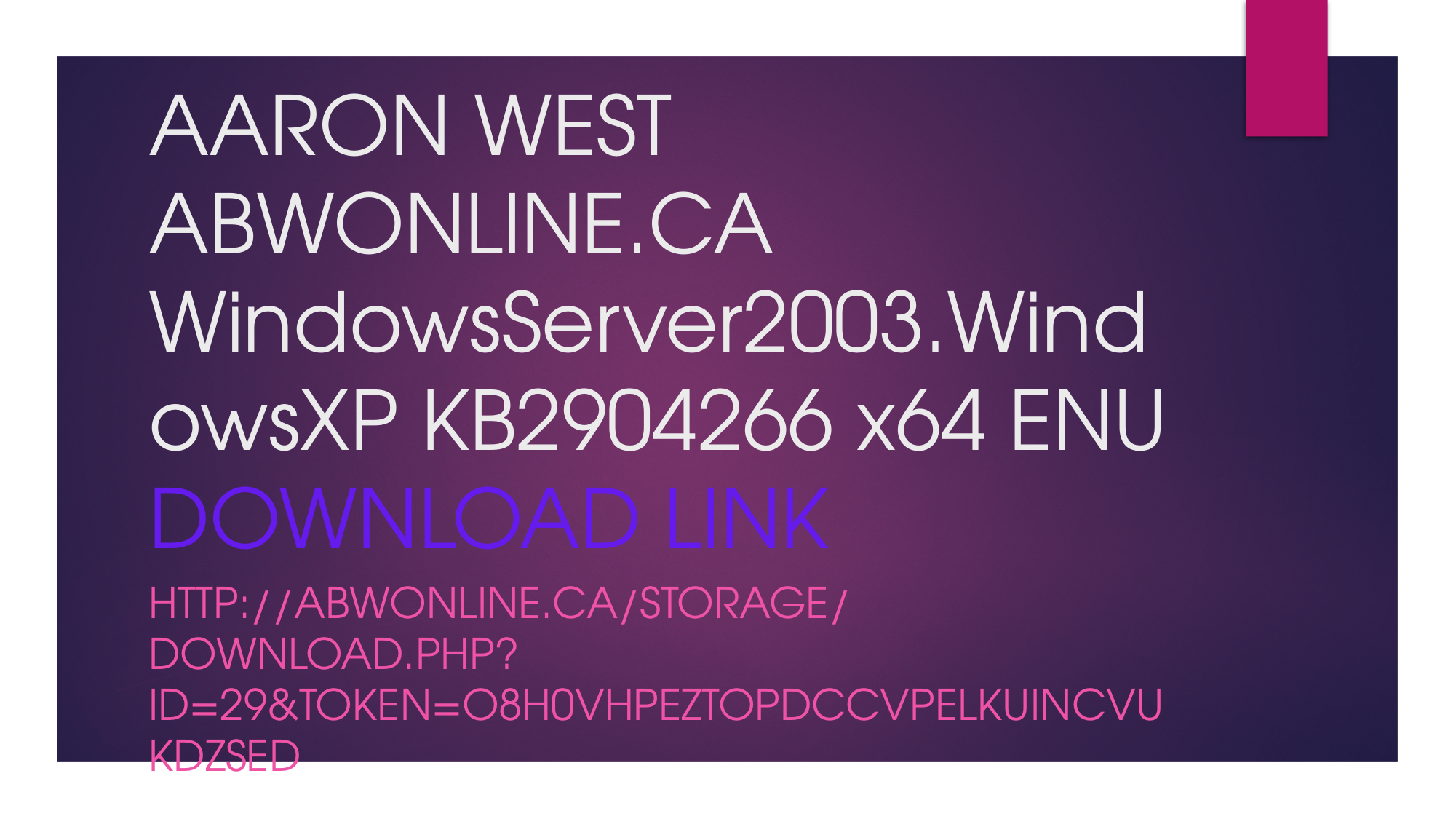

# AARON WEST ABWONLINE.CA WindowsServer2003.WindowsXP KB2904266 x64 ENU DOWNLOAD LINK
http://abwonline.ca/storage/download.php?id=29&token=O8H0VHpezTOpDcCvPeLkuInCvuKDZSED